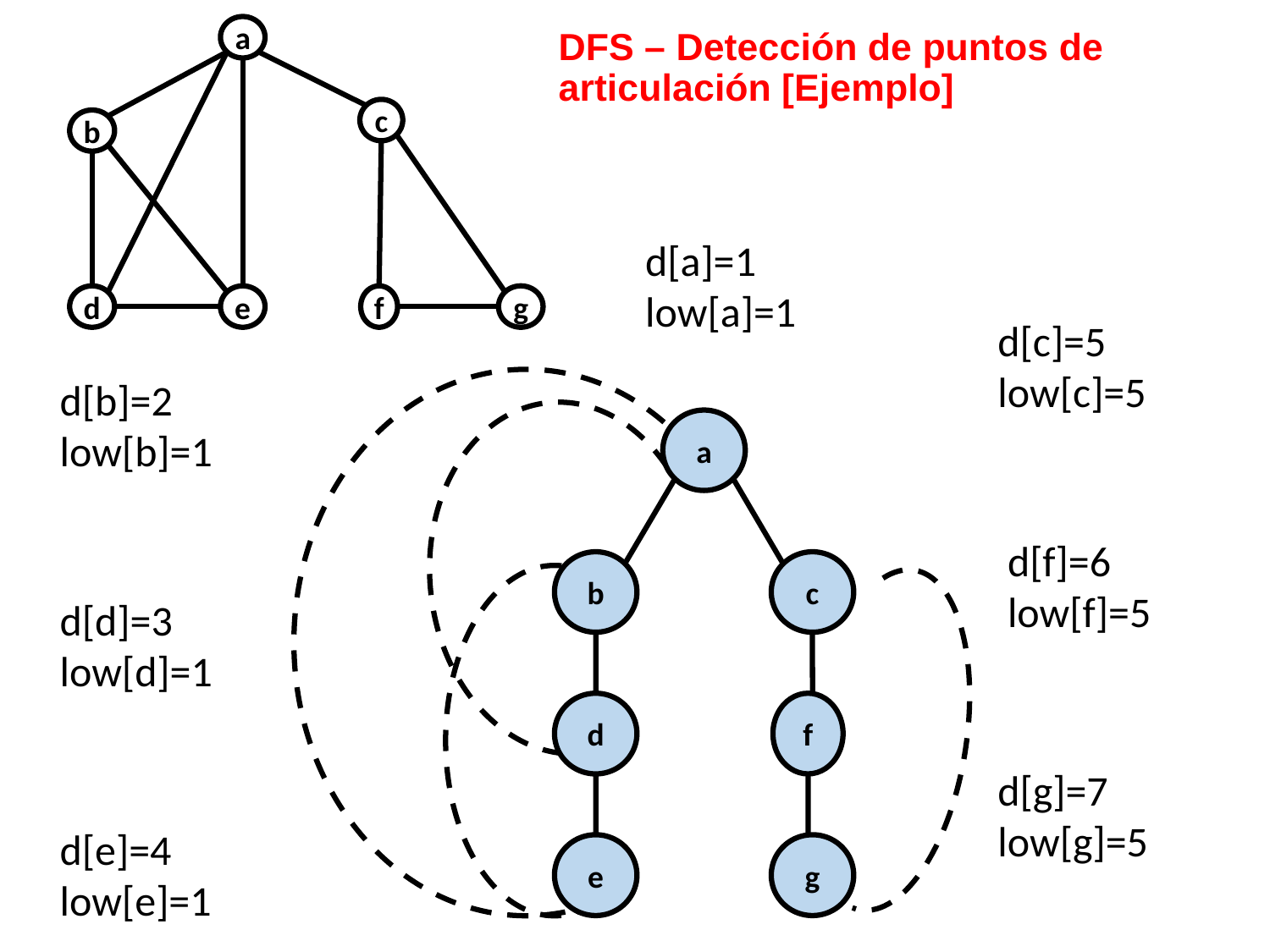

a
c
b
d
e
f
g
# DFS – Detección de puntos de articulación [Ejemplo]
d[a]=1
low[a]=1
d[c]=5
low[c]=5
d[b]=2
low[b]=1
a

d[f]=6
low[f]=5
b
c
d[d]=3
low[d]=1

d
f
d[g]=7
low[g]=5

d[e]=4
low[e]=1
e
g